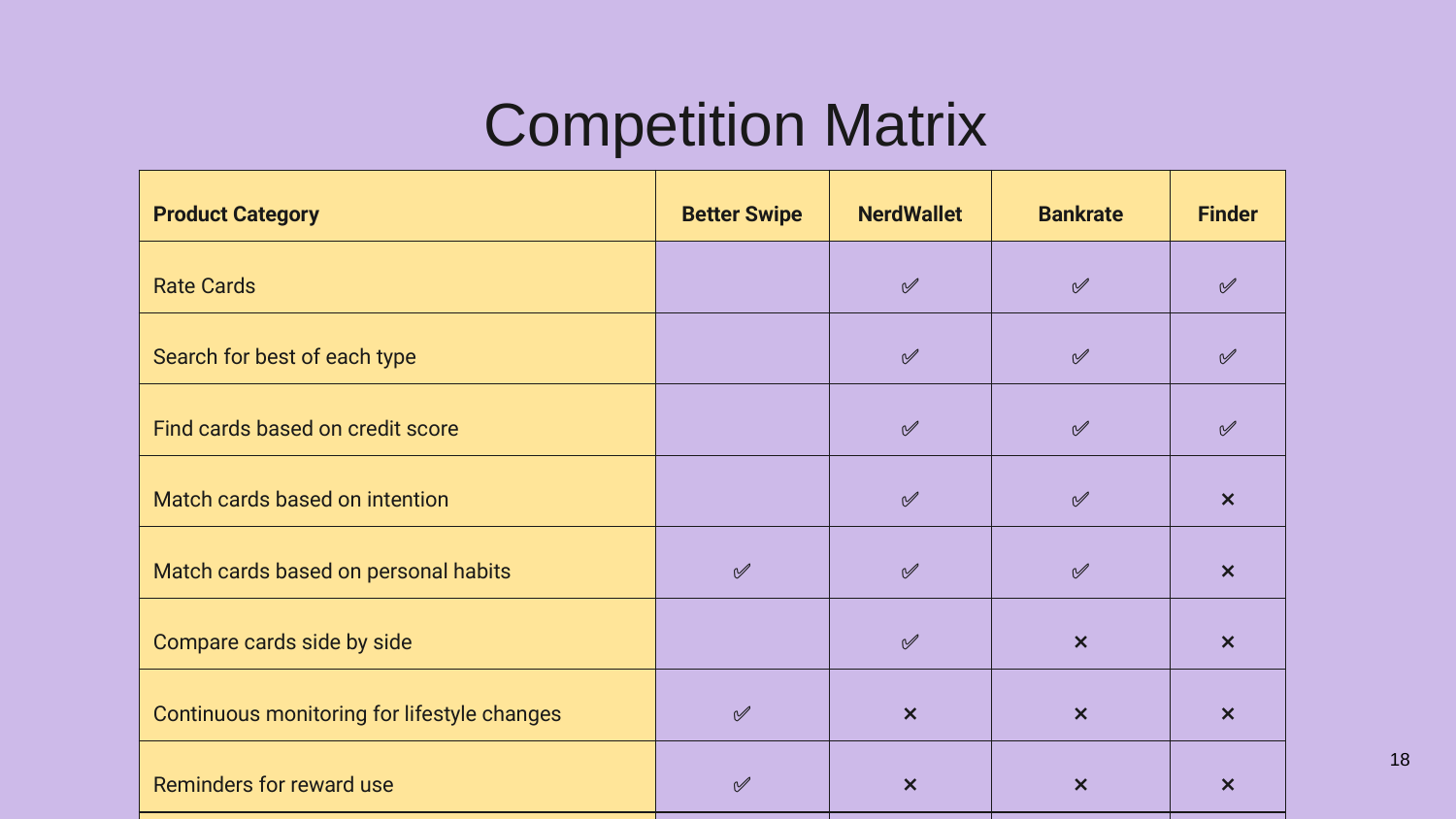

# Competition Matrix
| Product Category | Better Swipe | NerdWallet | Bankrate | Finder |
| --- | --- | --- | --- | --- |
| Rate Cards |  | ✅ | ✅ | ✅ |
| Search for best of each type |  | ✅ | ✅ | ✅ |
| Find cards based on credit score |  | ✅ | ✅ | ✅ |
| Match cards based on intention |  | ✅ | ✅ | ❌ |
| Match cards based on personal habits | ✅ | ✅ | ✅ | ❌ |
| Compare cards side by side |  | ✅ | ❌ | ❌ |
| Continuous monitoring for lifestyle changes | ✅ | ❌ | ❌ | ❌ |
| Reminders for reward use | ✅ | ❌ | ❌ | ❌ |
| Automatic input with bank statements | ✅ | ❌ | ❌ | ❌ |
18